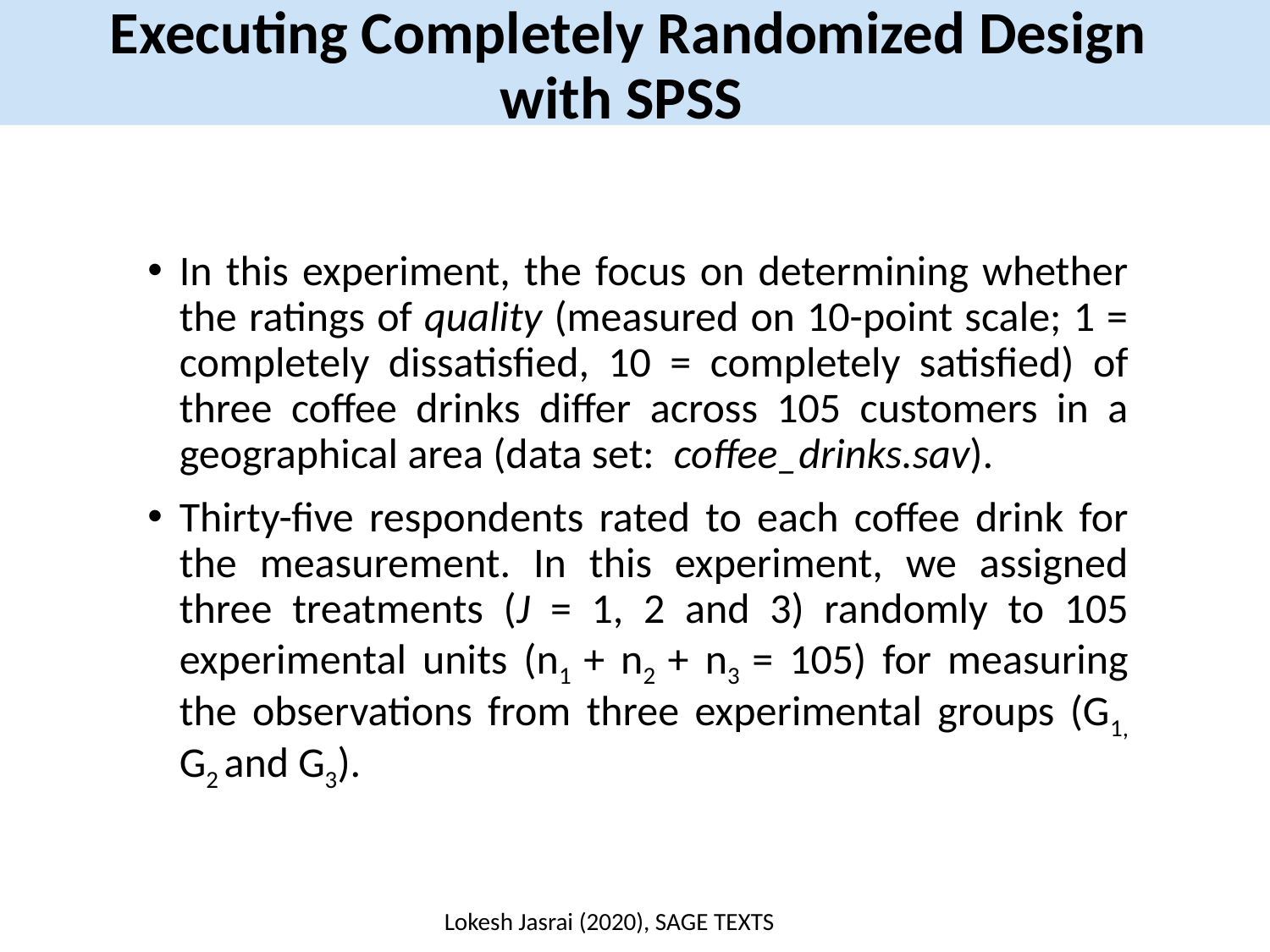

Executing Completely Randomized Design with SPSS
In this experiment, the focus on determining whether the ratings of quality (measured on 10-point scale; 1 = completely dissatisfied, 10 = completely satisfied) of three coffee drinks differ across 105 customers in a geographical area (data set:  coffee_drinks.sav).
Thirty-five respondents rated to each coffee drink for the measurement. In this experiment, we assigned three treatments (J = 1, 2 and 3) randomly to 105 experimental units (n1 + n2 + n3 = 105) for measuring the observations from three experimental groups (G1, G2 and G3).
Lokesh Jasrai (2020), SAGE TEXTS